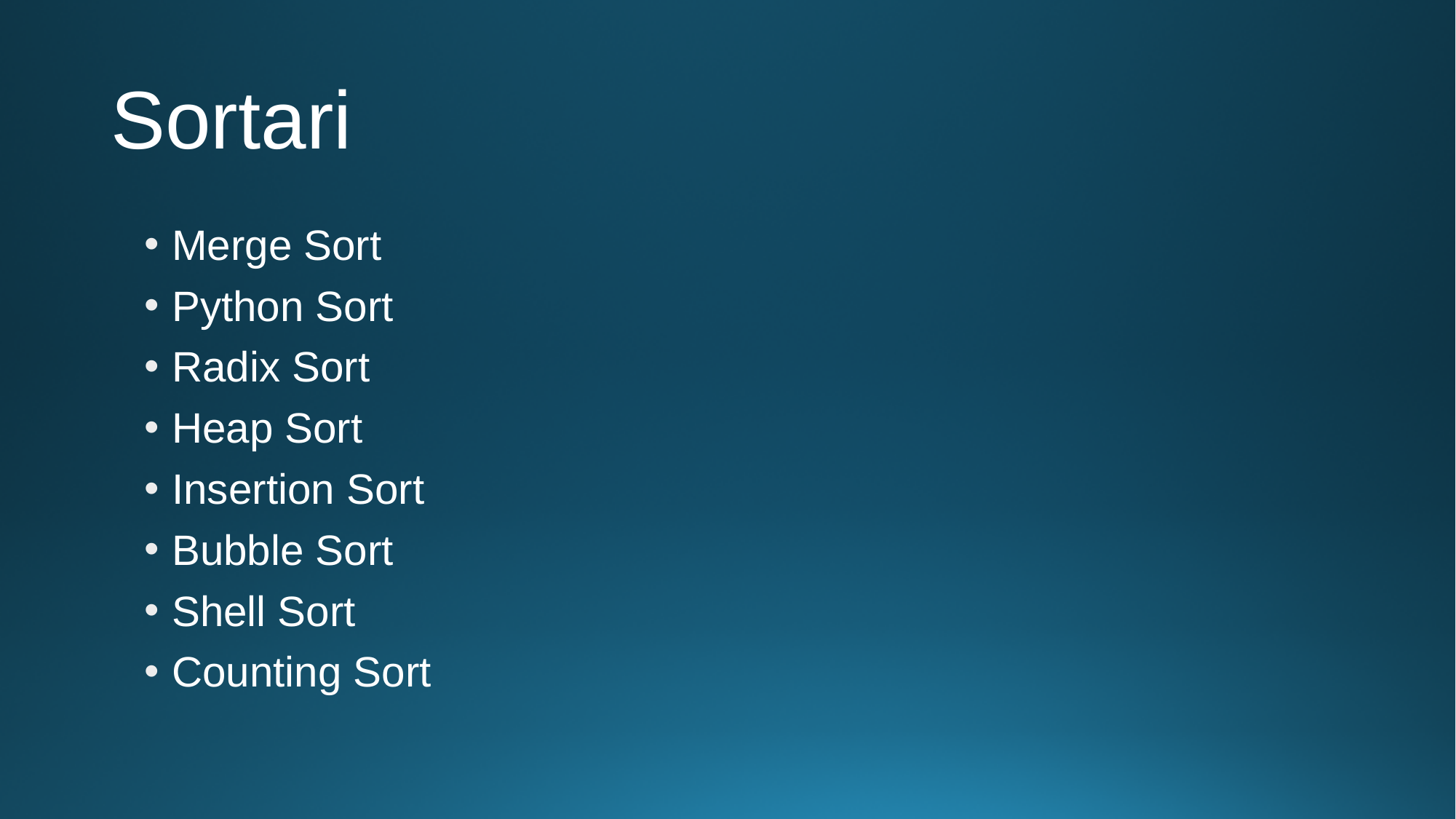

# Sortari
Merge Sort
Python Sort
Radix Sort
Heap Sort
Insertion Sort
Bubble Sort
Shell Sort
Counting Sort